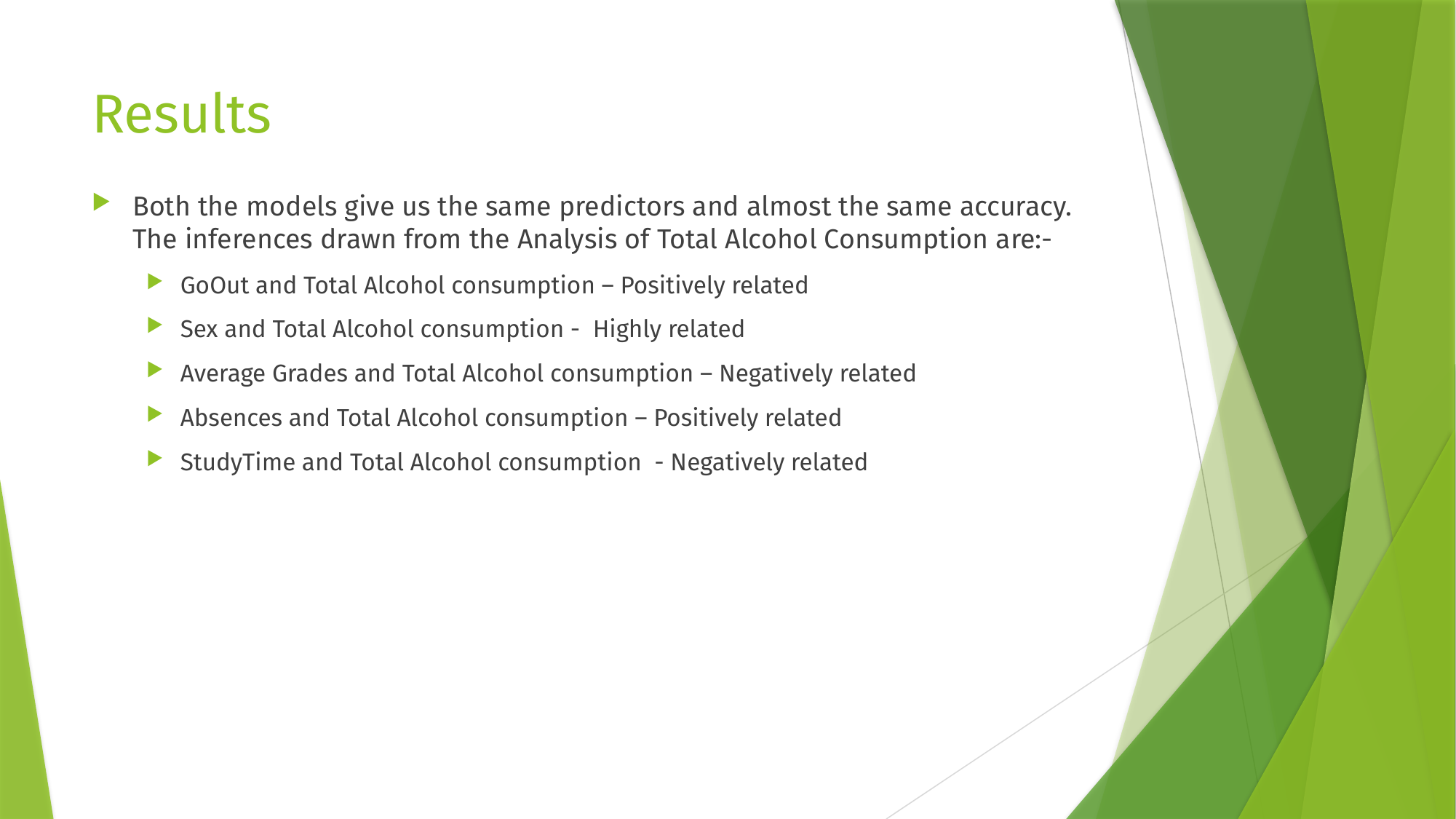

# Results
Both the models give us the same predictors and almost the same accuracy. The inferences drawn from the Analysis of Total Alcohol Consumption are:-
GoOut and Total Alcohol consumption – Positively related
Sex and Total Alcohol consumption -  Highly related
Average Grades and Total Alcohol consumption – Negatively related
Absences and Total Alcohol consumption – Positively related
StudyTime and Total Alcohol consumption  - Negatively related